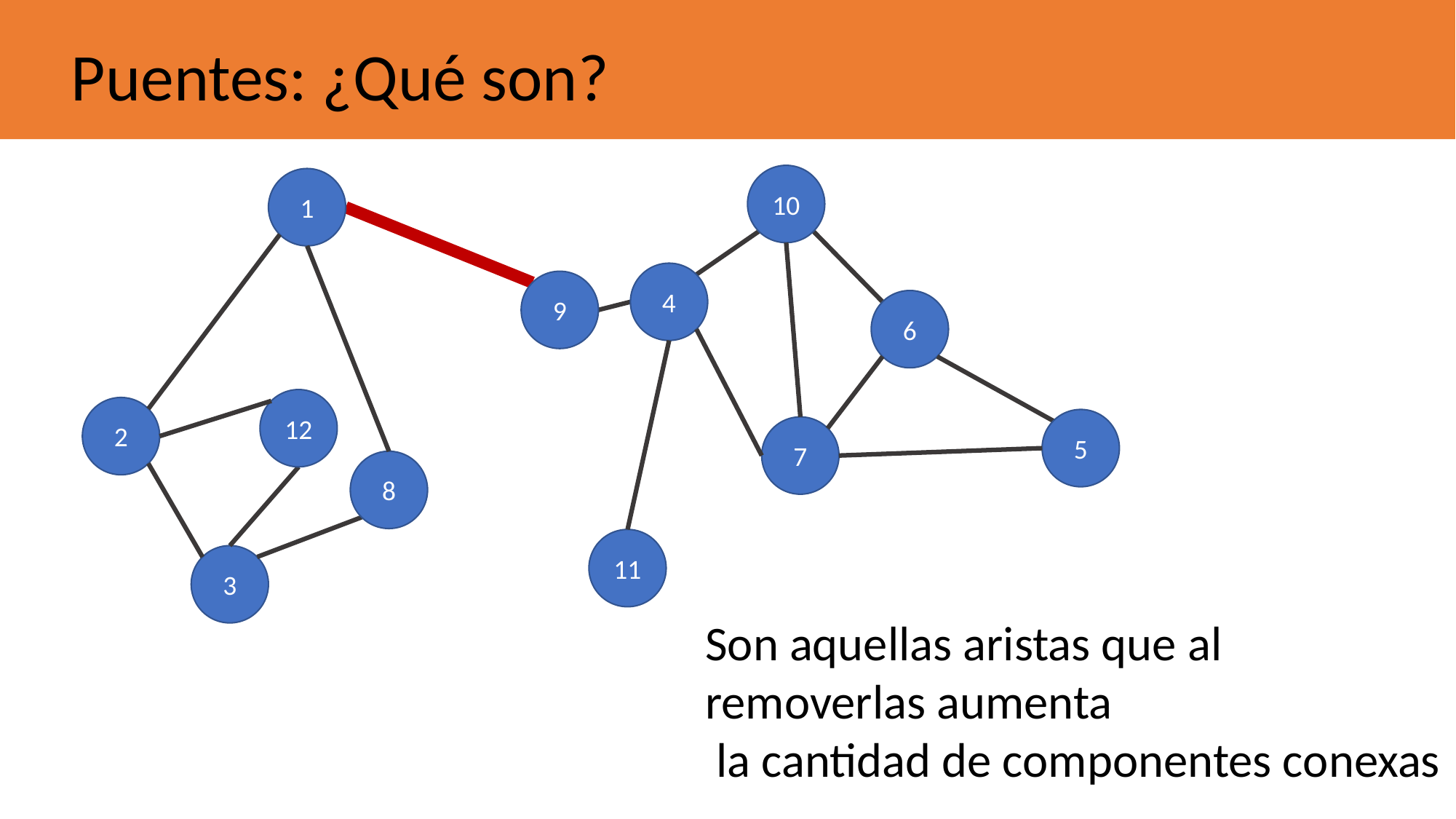

Puentes: ¿Qué son?
10
1
4
9
6
12
2
5
7
8
11
3
Son aquellas aristas que al
removerlas aumenta
 la cantidad de componentes conexas